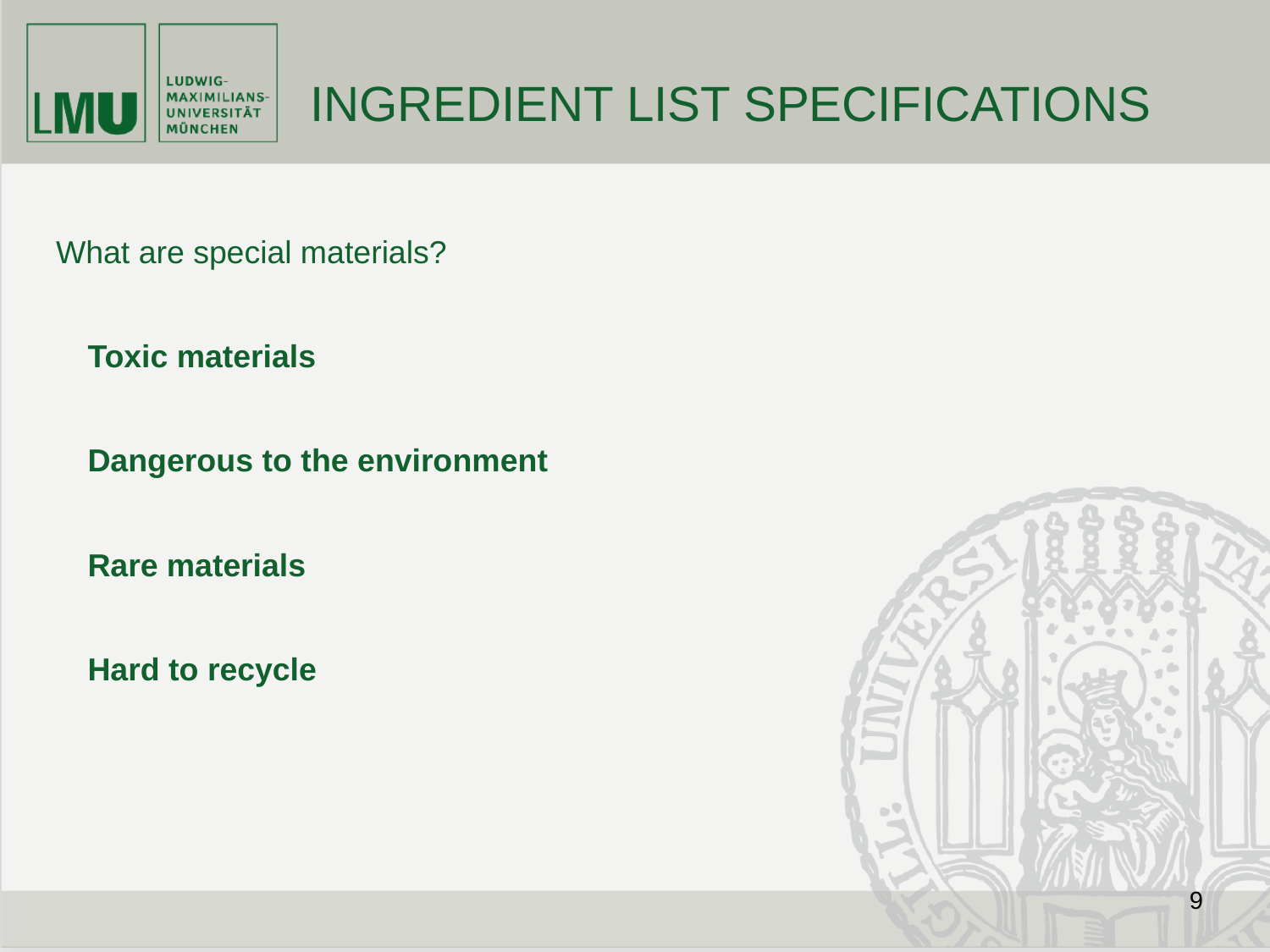

# INGREDIENT LIST SPECIFICATIONS
What are special materials?
Toxic materials
Dangerous to the environment
Rare materials
Hard to recycle
9